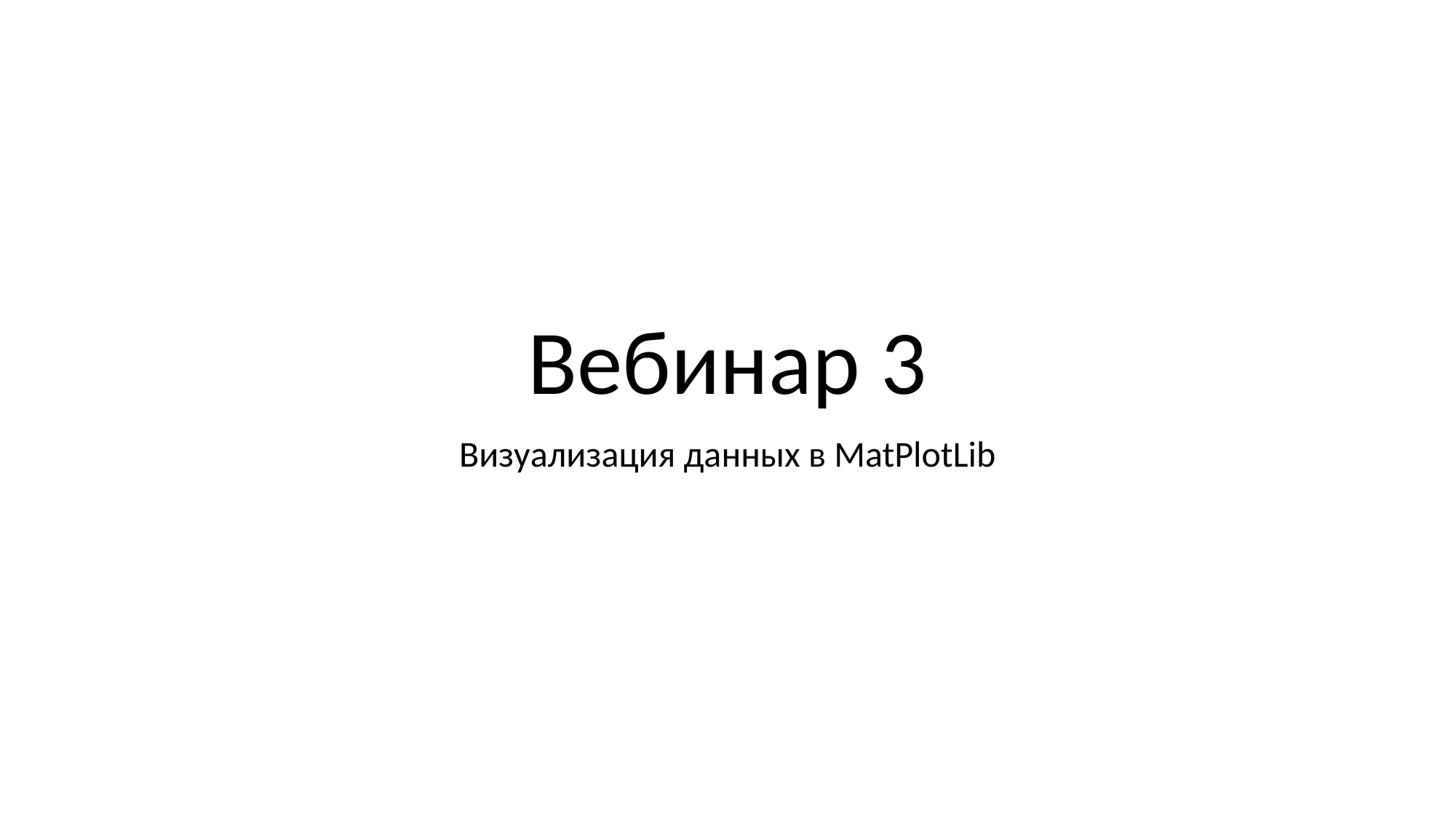

# Вебинар 3
Визуализация данных в MatPlotLib